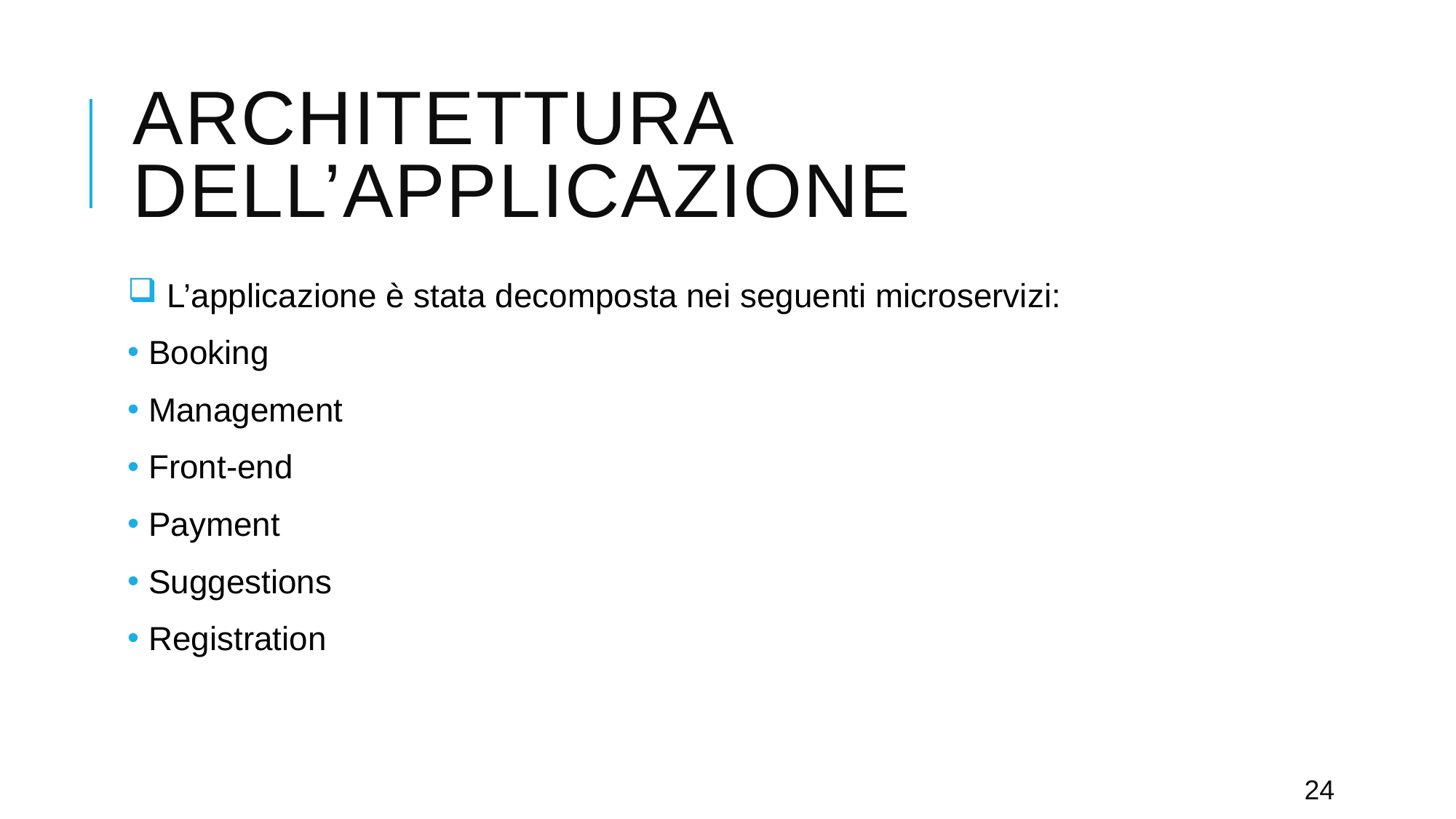

# Architettura dell’applicazione
 L’applicazione è stata decomposta nei seguenti microservizi:
 Booking
 Management
 Front-end
 Payment
 Suggestions
 Registration
24